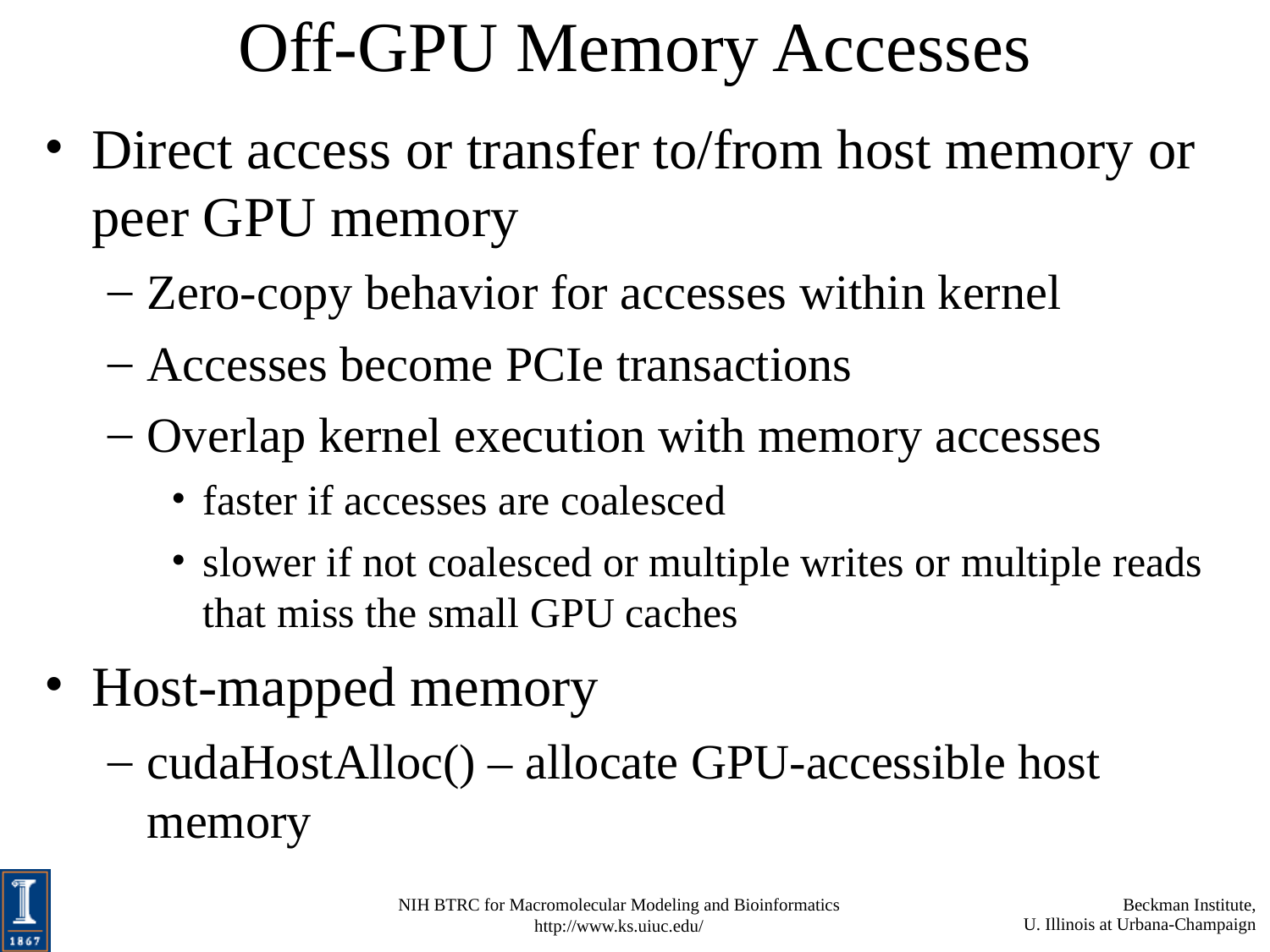

# Off-GPU Memory Accesses
Direct access or transfer to/from host memory or peer GPU memory
Zero-copy behavior for accesses within kernel
Accesses become PCIe transactions
Overlap kernel execution with memory accesses
faster if accesses are coalesced
slower if not coalesced or multiple writes or multiple reads that miss the small GPU caches
Host-mapped memory
cudaHostAlloc() – allocate GPU-accessible host memory